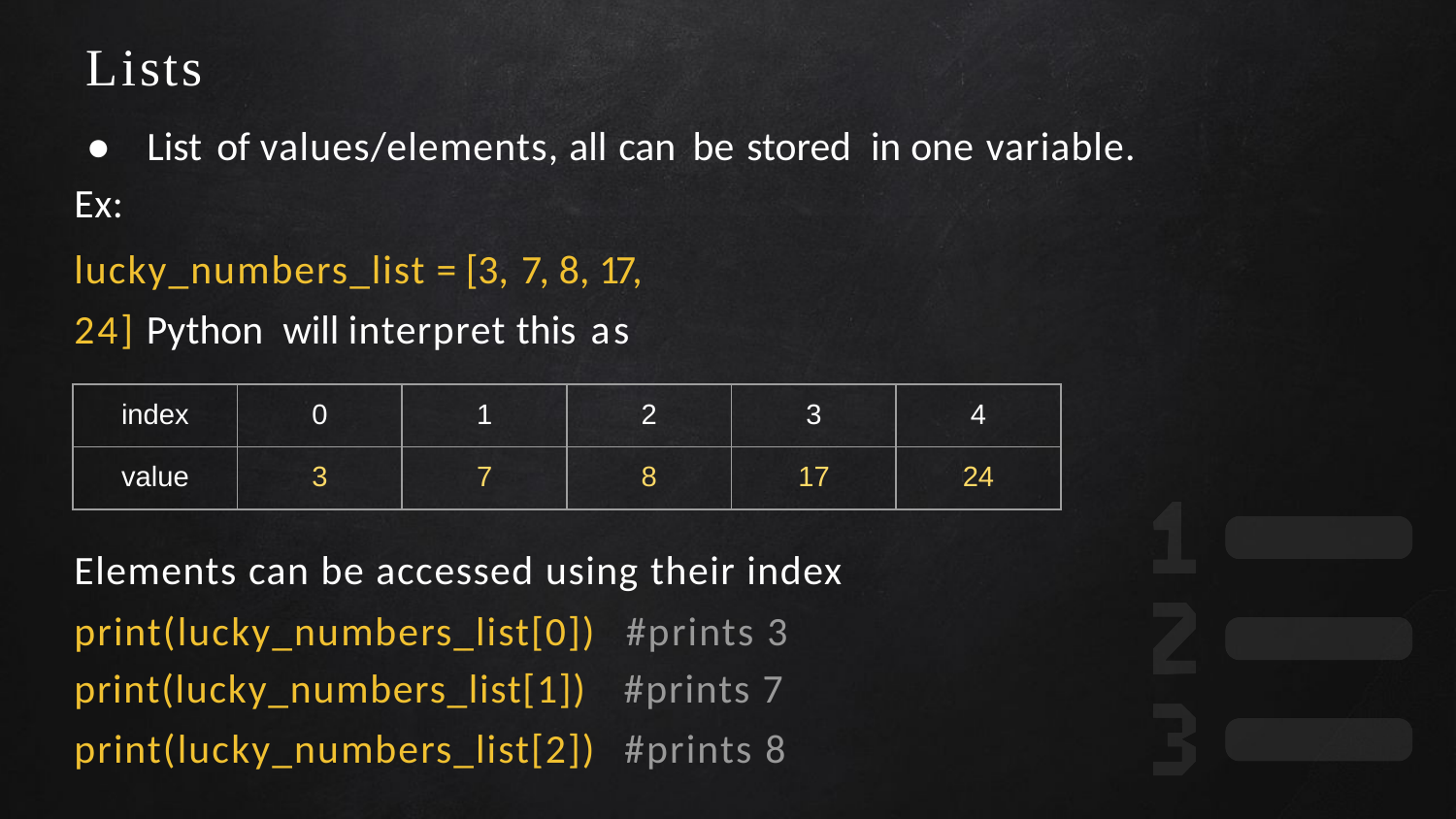

Lists

●   List of values/elements, all can be stored  in one variable.
Ex:
lucky_numbers_list = [3, 7, 8, 17, 24] Python  will interpret this as

index

0

1

2

3

4

value

3

7

8

17

24

Elements can be accessed using their index
print(lucky_numbers_list[0])
print(lucky_numbers_list[1])
print(lucky_numbers_list[2])
#prints 3
#prints 7
#prints 8